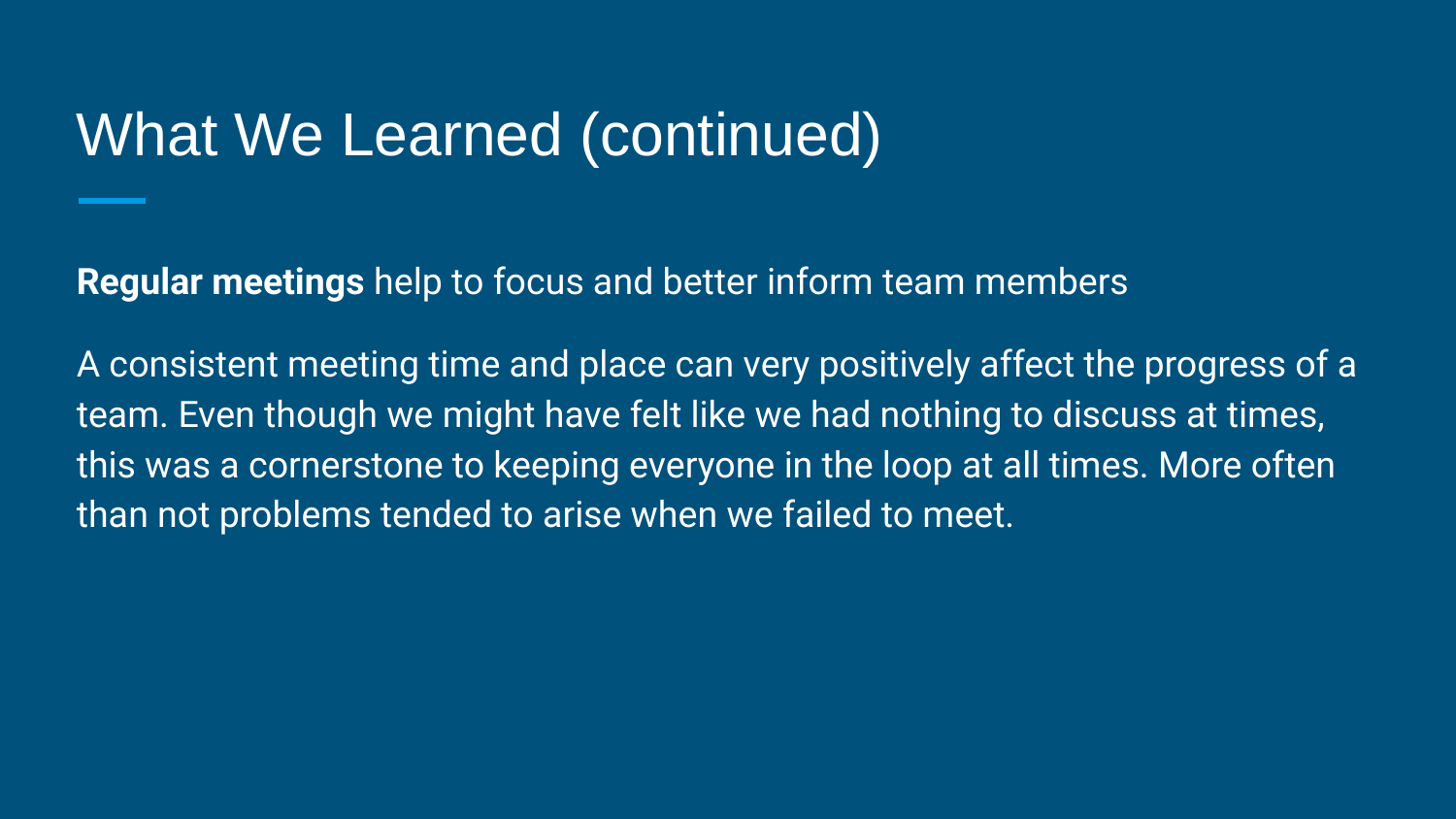

# What We Learned (continued)
Regular meetings help to focus and better inform team members
A consistent meeting time and place can very positively affect the progress of a team. Even though we might have felt like we had nothing to discuss at times, this was a cornerstone to keeping everyone in the loop at all times. More often than not problems tended to arise when we failed to meet.